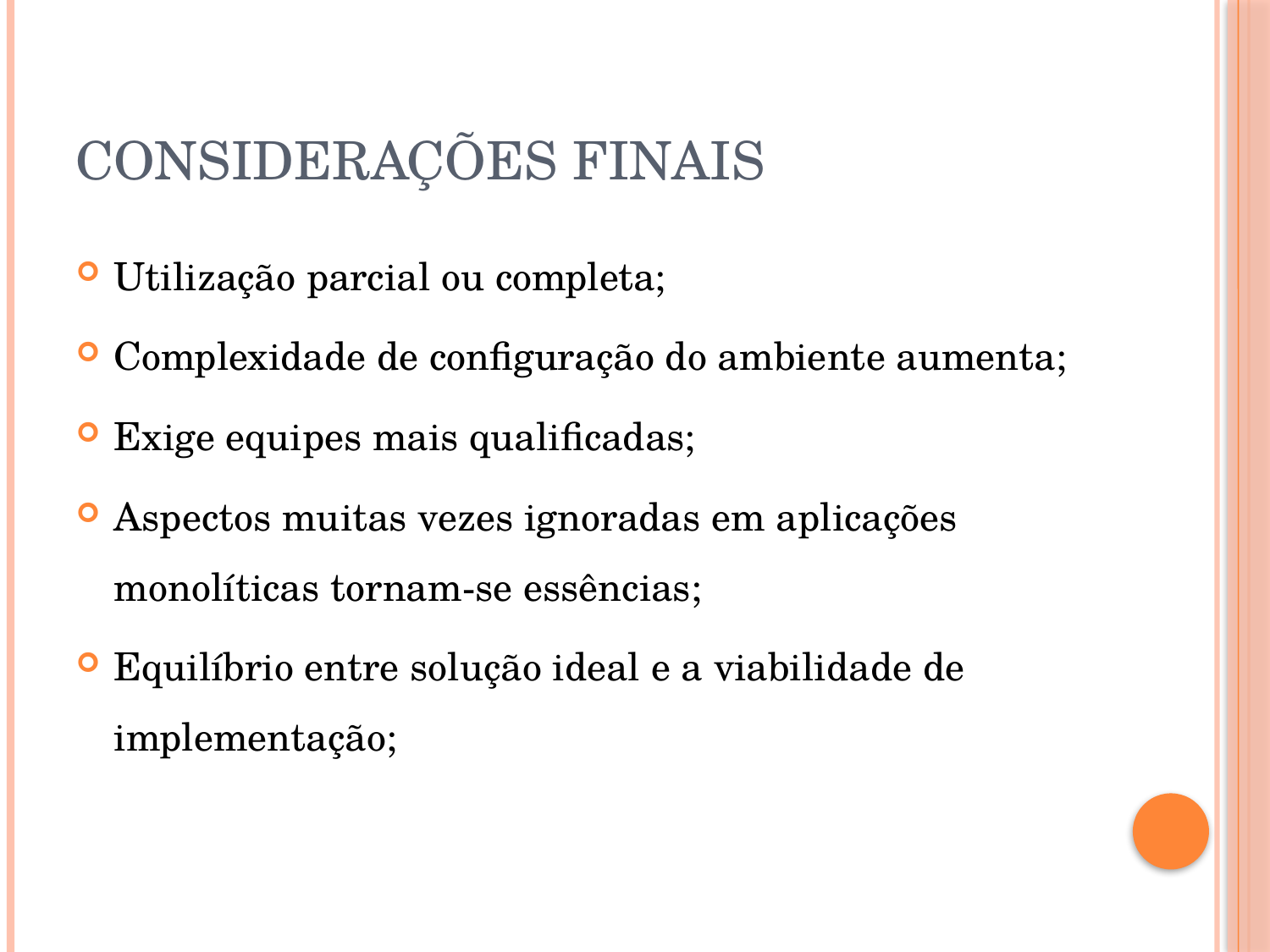

# Considerações finais
Utilização parcial ou completa;
Complexidade de configuração do ambiente aumenta;
Exige equipes mais qualificadas;
Aspectos muitas vezes ignoradas em aplicações monolíticas tornam-se essências;
Equilíbrio entre solução ideal e a viabilidade de implementação;